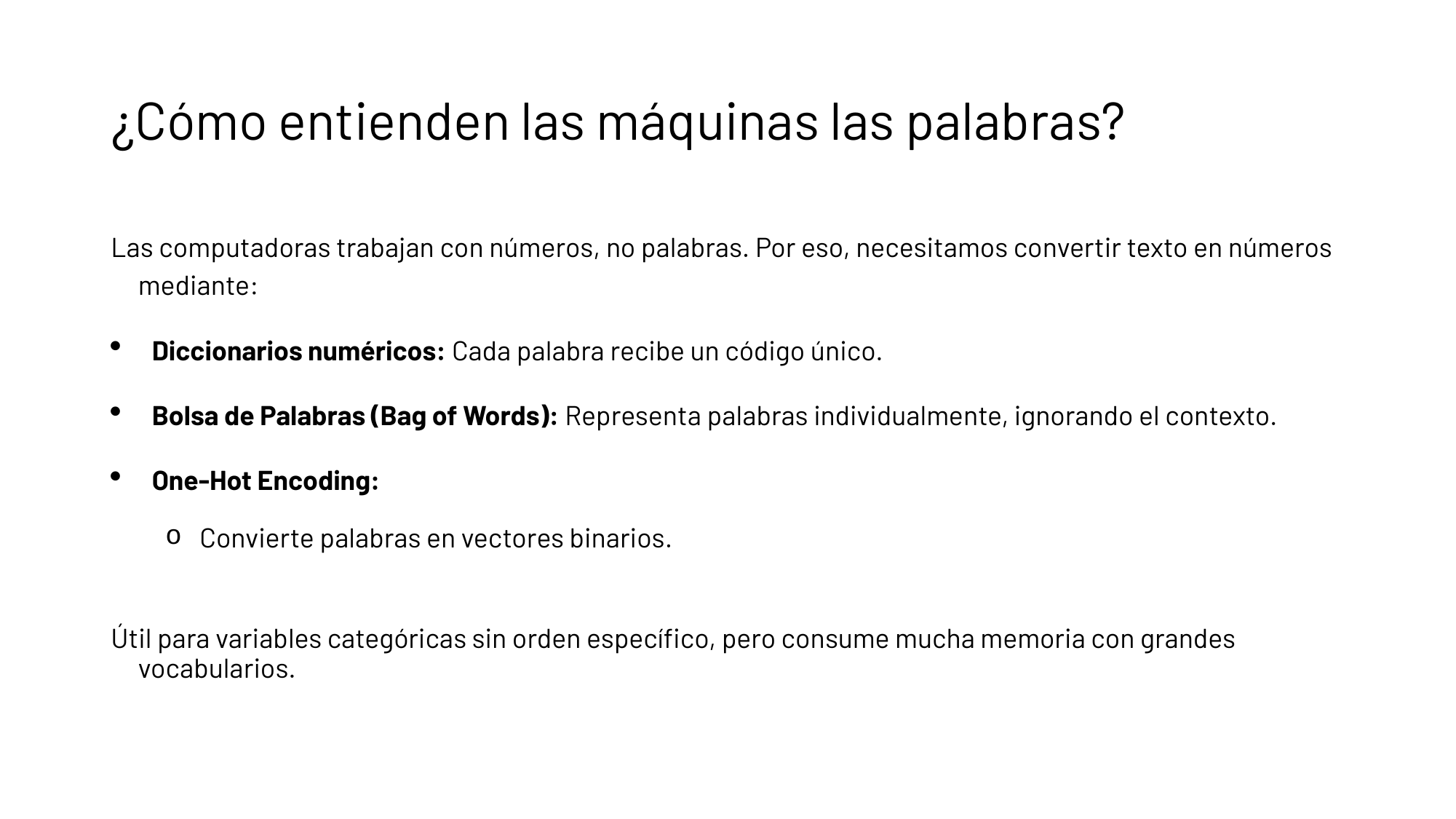

# ¿Cómo entienden las máquinas las palabras?
Las computadoras trabajan con números, no palabras. Por eso, necesitamos convertir texto en números mediante:
Diccionarios numéricos: Cada palabra recibe un código único.
Bolsa de Palabras (Bag of Words): Representa palabras individualmente, ignorando el contexto.
One-Hot Encoding:
Convierte palabras en vectores binarios.

Útil para variables categóricas sin orden específico, pero consume mucha memoria con grandes vocabularios.